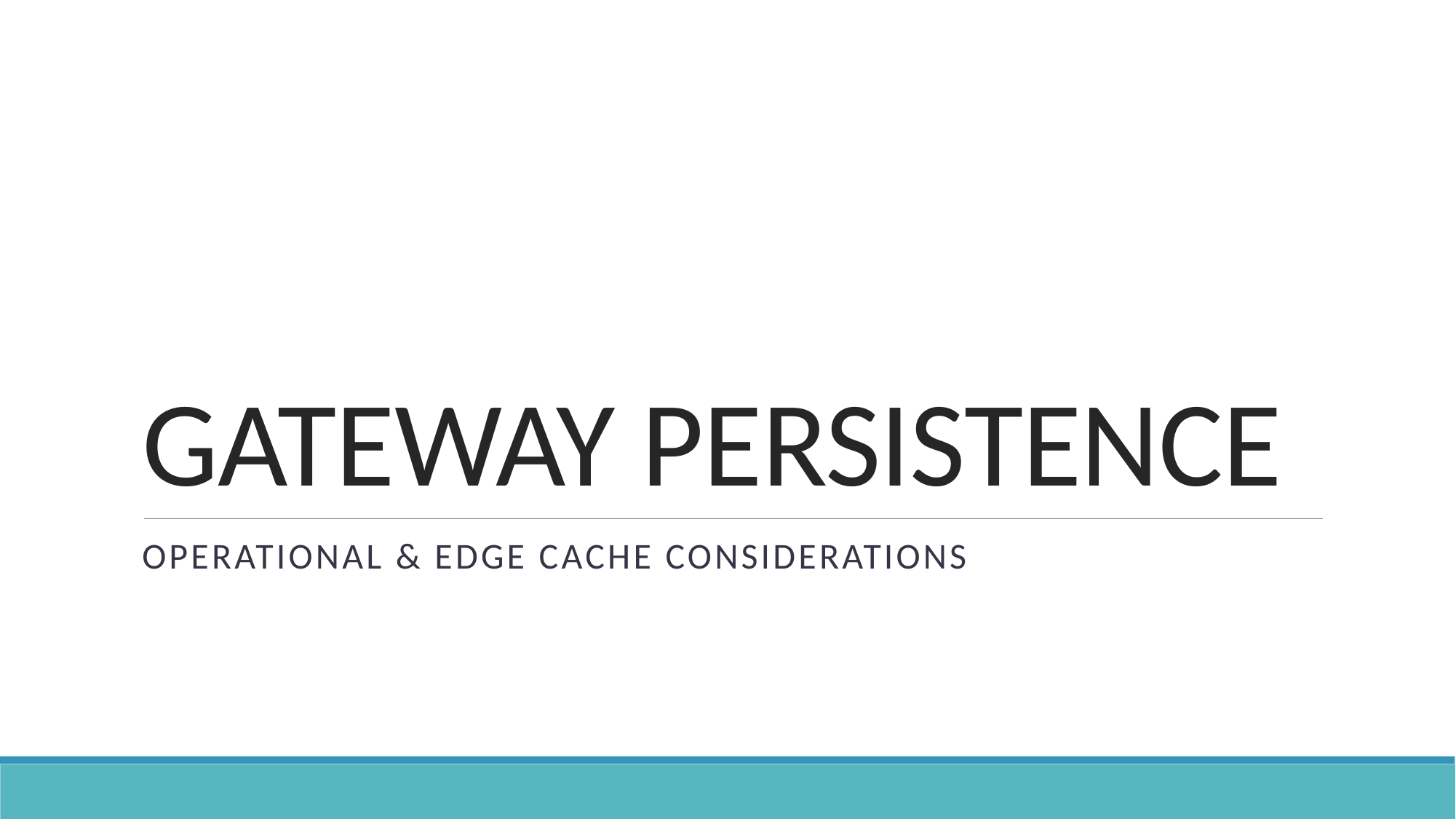

# Gateway Persistence
Operational & Edge cache considerations